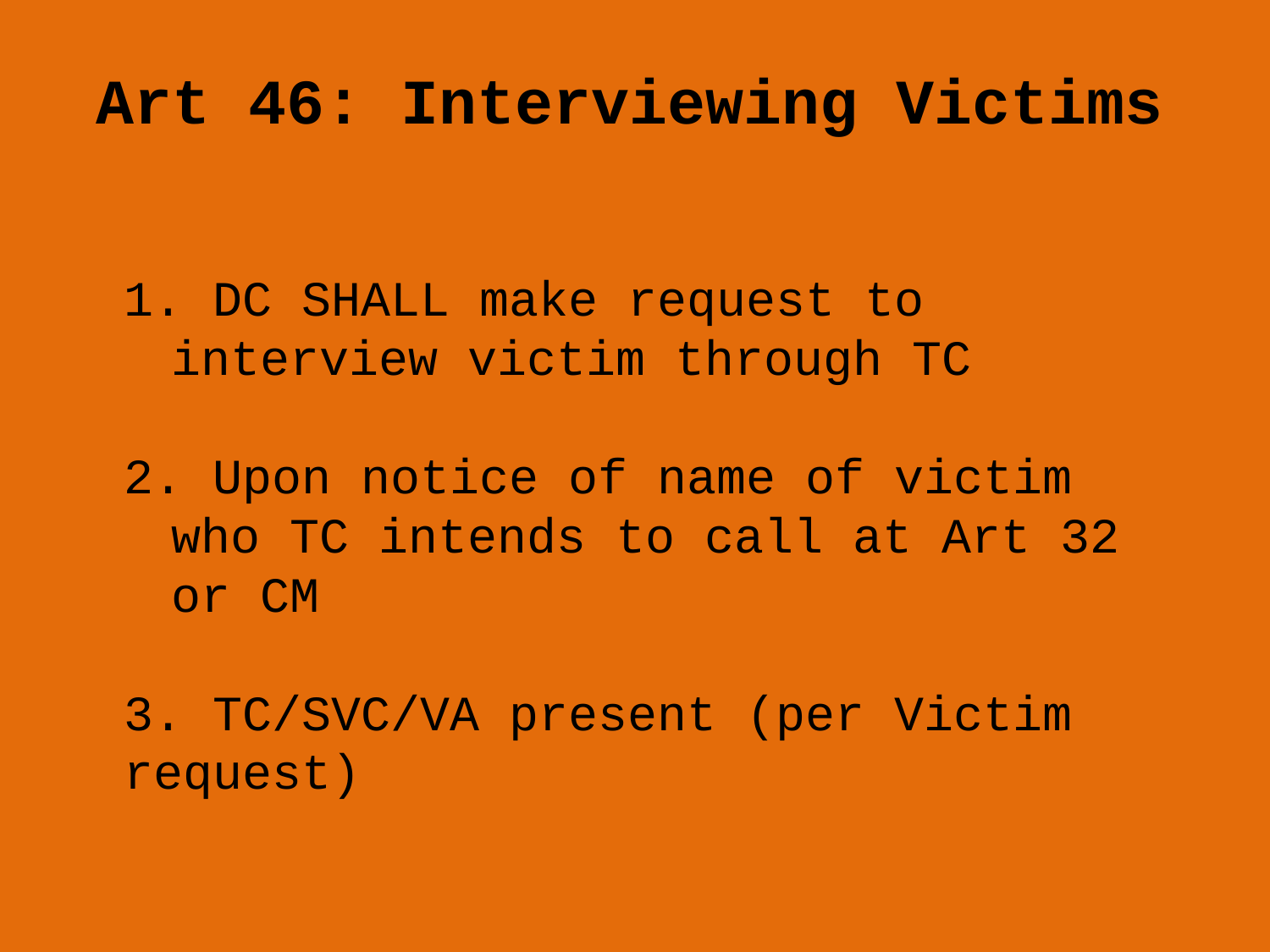

Art 46: Interviewing Victims
 DC SHALL make request to interview victim through TC

 Upon notice of name of victim who TC intends to call at Art 32 or CM

3. TC/SVC/VA present (per Victim request)